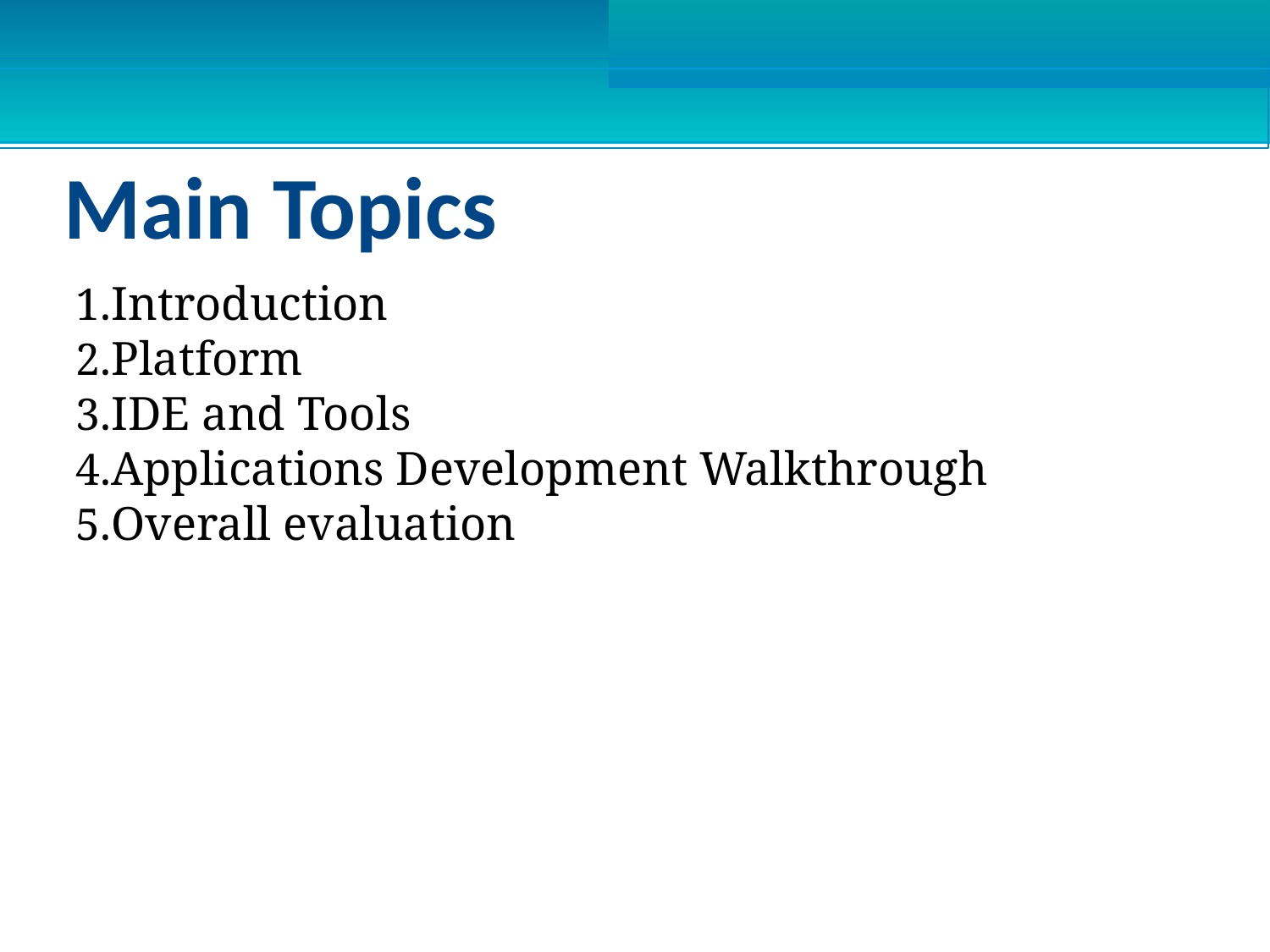

Main Topics
Introduction
Platform
IDE and Tools
Applications Development Walkthrough
Overall evaluation